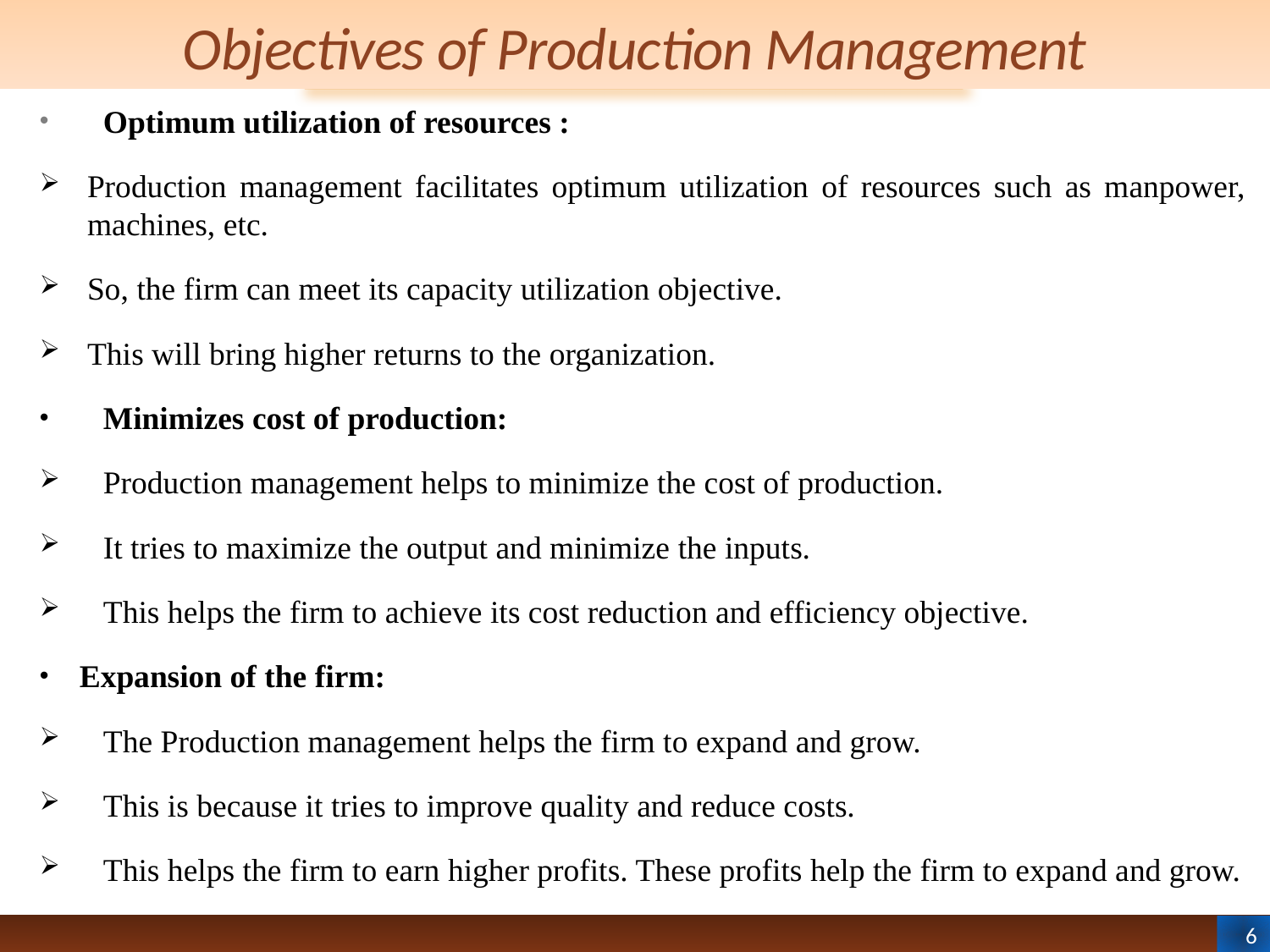

# Objectives of Production Management
Optimum utilization of resources :
Production management facilitates optimum utilization of resources such as manpower, machines, etc.
So, the firm can meet its capacity utilization objective.
This will bring higher returns to the organization.
Minimizes cost of production:
Production management helps to minimize the cost of production.
It tries to maximize the output and minimize the inputs.
This helps the firm to achieve its cost reduction and efficiency objective.
Expansion of the firm:
The Production management helps the firm to expand and grow.
This is because it tries to improve quality and reduce costs.
This helps the firm to earn higher profits. These profits help the firm to expand and grow.
6